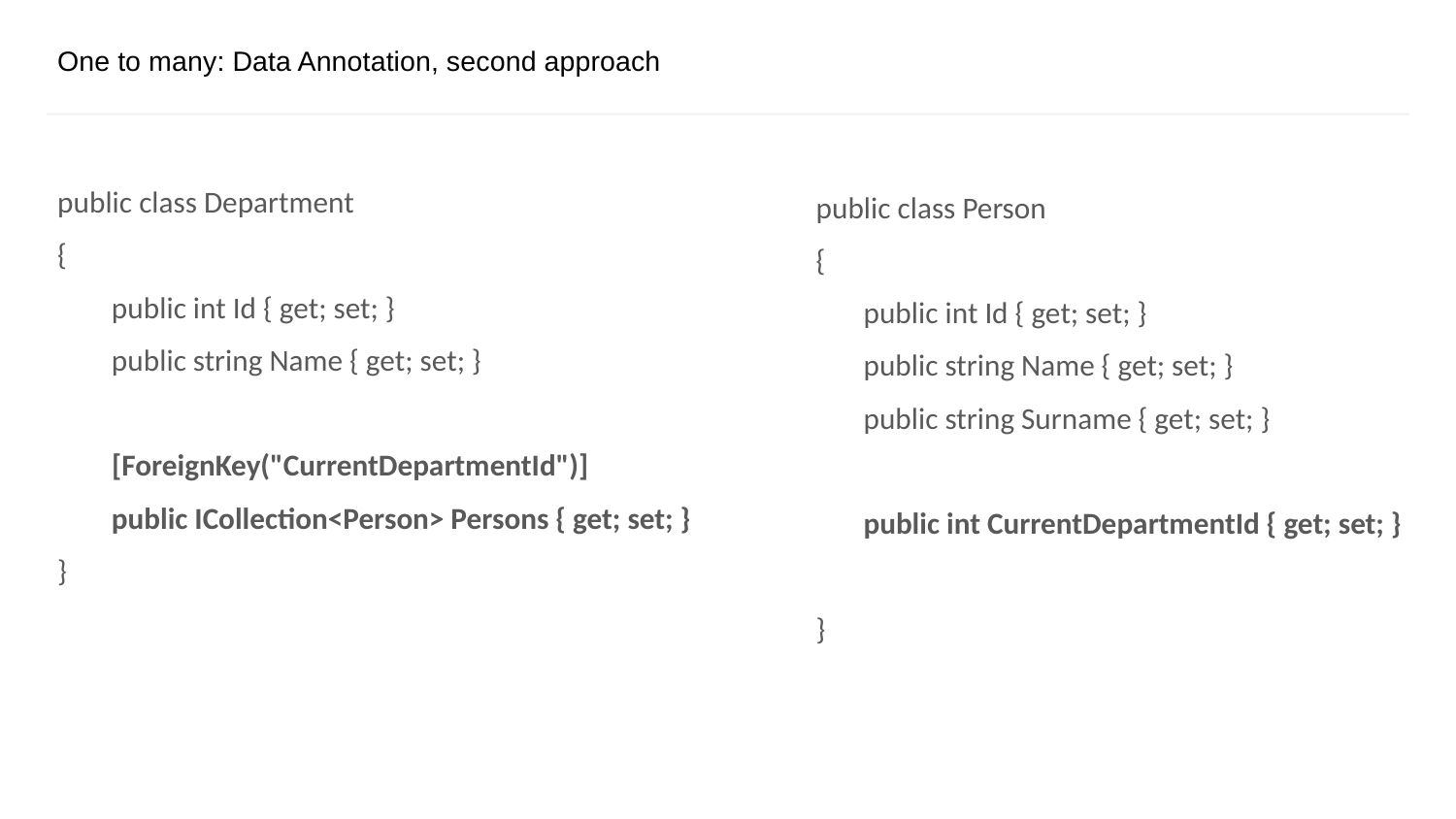

# One to many: Data Annotation, second approach
public class Department
{
        public int Id { get; set; }
        public string Name { get; set; }

        [ForeignKey("CurrentDepartmentId")]
        public ICollection<Person> Persons { get; set; }
}
 public class Person
 {
        public int Id { get; set; }
        public string Name { get; set; }
        public string Surname { get; set; }

        public int CurrentDepartmentId { get; set; }
 }

CONFIDENTIAL  |  © 2019 EPAM Systems, Inc.